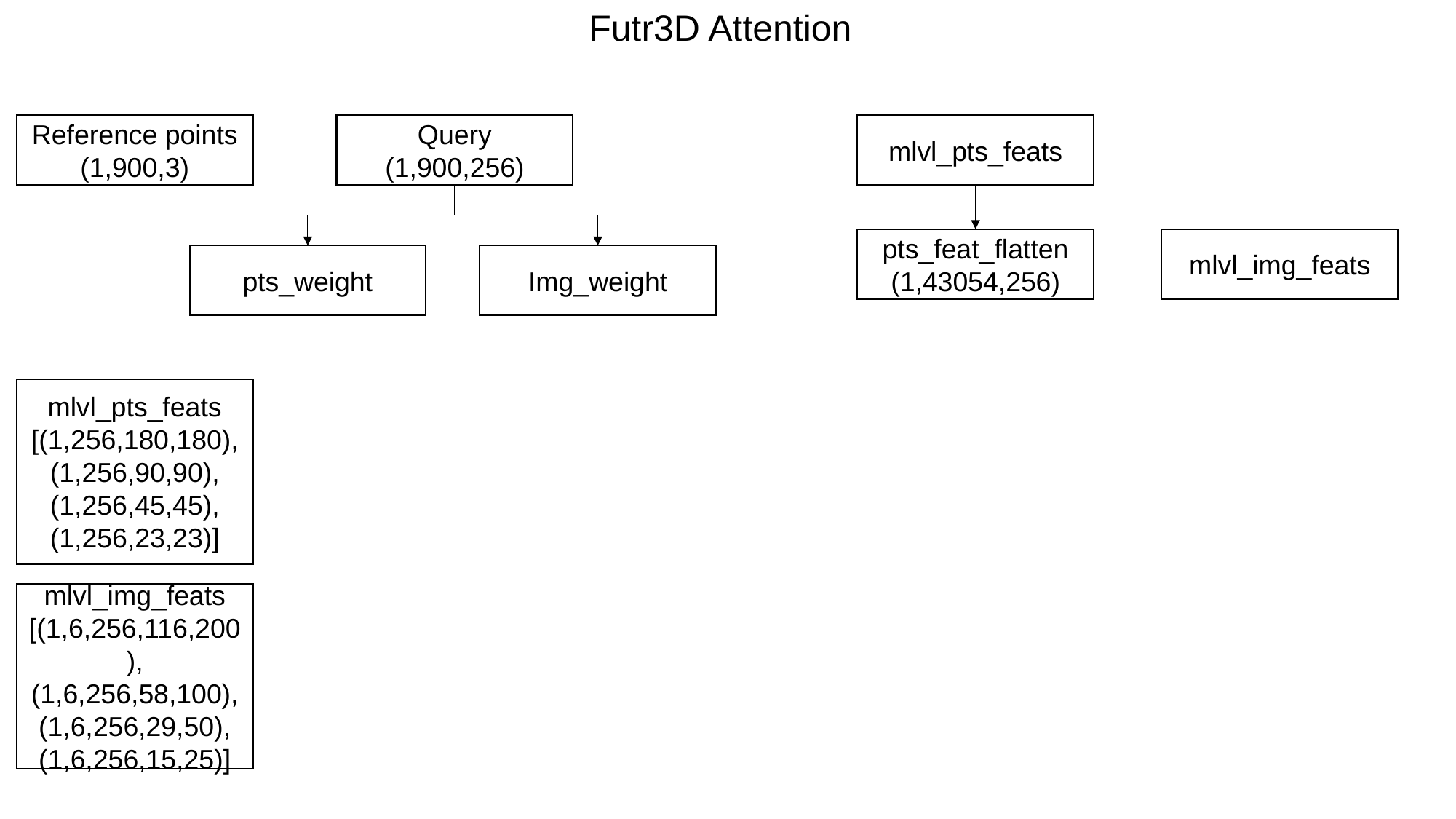

Futr3D Attention
Reference points
(1,900,3)
Query
(1,900,256)
mlvl_pts_feats
pts_feat_flatten
(1,43054,256)
mlvl_img_feats
pts_weight
Img_weight
mlvl_pts_feats
[(1,256,180,180),
(1,256,90,90),
(1,256,45,45),
(1,256,23,23)]
mlvl_img_feats
[(1,6,256,116,200),
(1,6,256,58,100),
(1,6,256,29,50),
(1,6,256,15,25)]